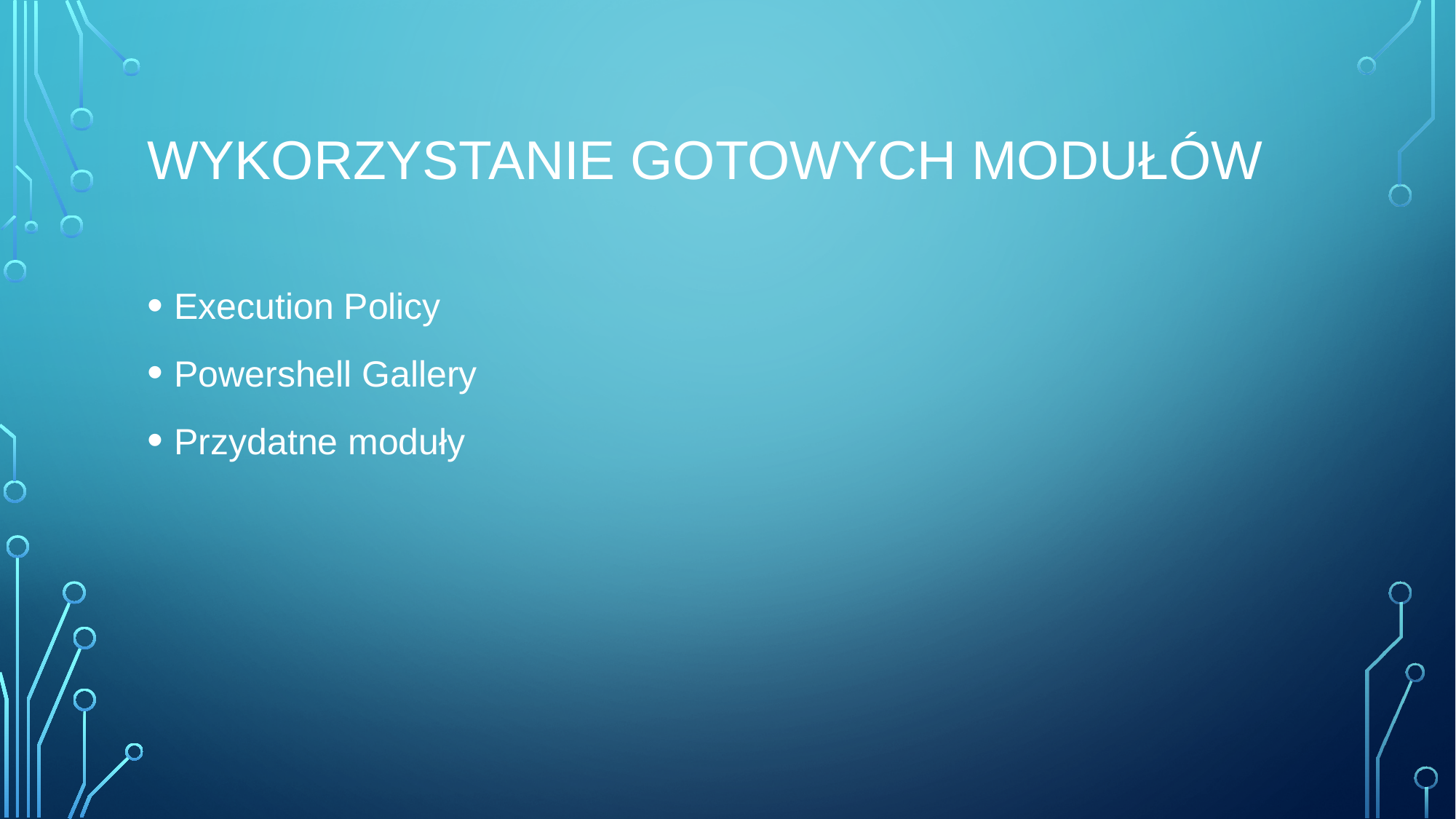

# Wykorzystanie gotowych modułów
Execution Policy
Powershell Gallery
Przydatne moduły